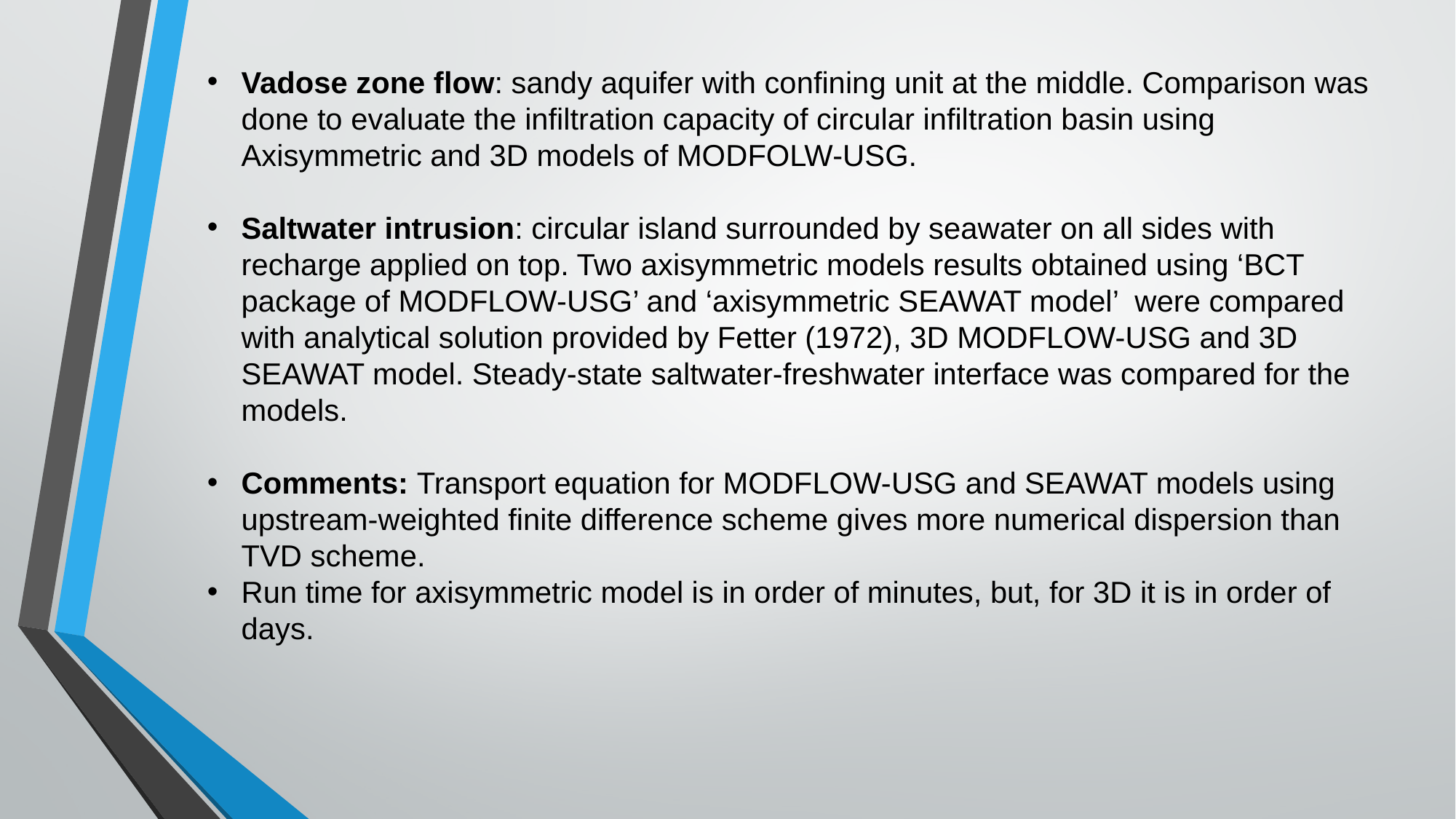

Vadose zone flow: sandy aquifer with confining unit at the middle. Comparison was done to evaluate the infiltration capacity of circular infiltration basin using Axisymmetric and 3D models of MODFOLW-USG.

Saltwater intrusion: circular island surrounded by seawater on all sides with recharge applied on top. Two axisymmetric models results obtained using ‘BCT package of MODFLOW-USG’ and ‘axisymmetric SEAWAT model’  were compared with analytical solution provided by Fetter (1972), 3D MODFLOW-USG and 3D SEAWAT model. Steady-state saltwater-freshwater interface was compared for the models.

Comments: Transport equation for MODFLOW-USG and SEAWAT models using upstream-weighted finite difference scheme gives more numerical dispersion than TVD scheme.
Run time for axisymmetric model is in order of minutes, but, for 3D it is in order of days.